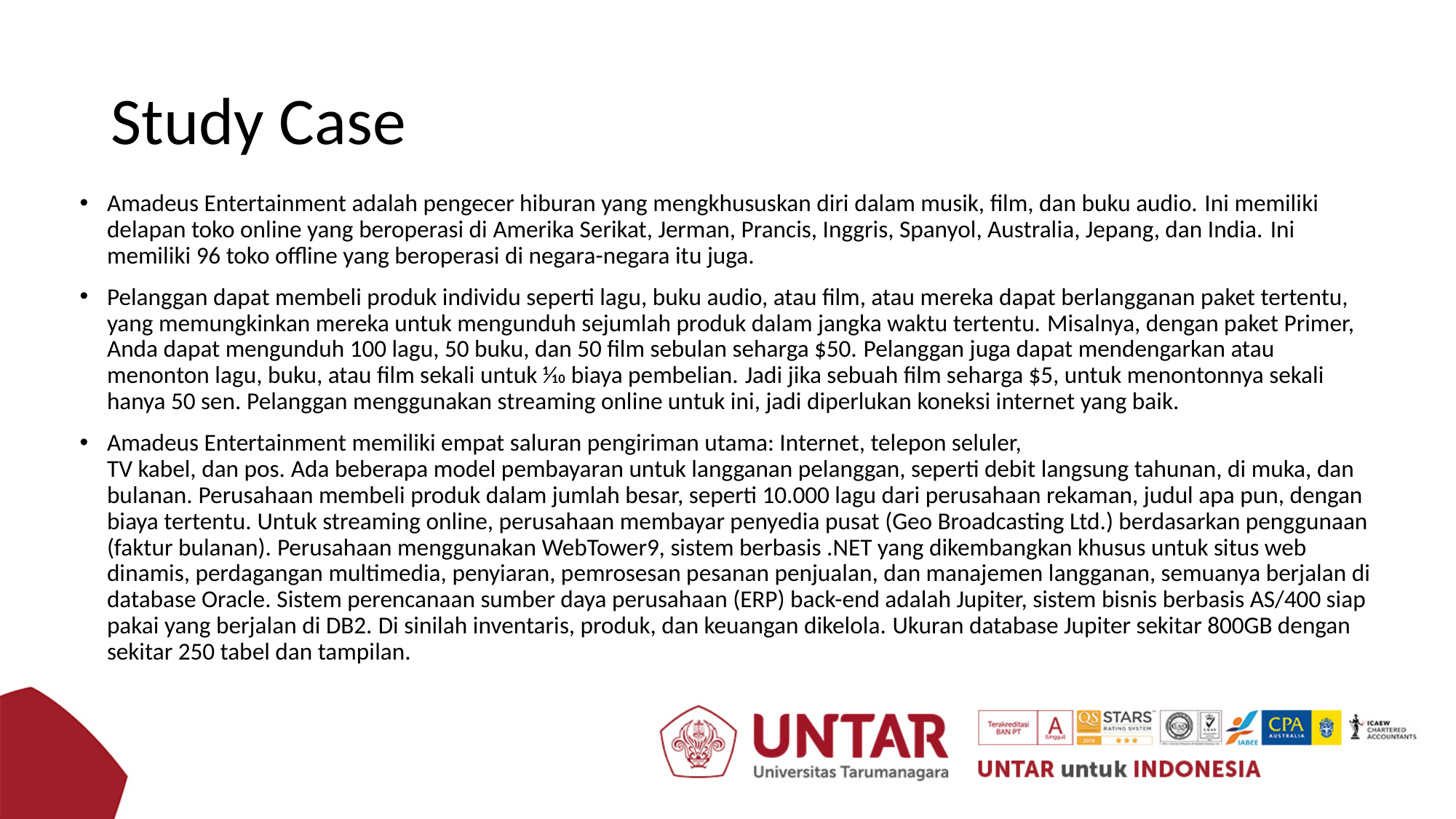

# Study Case
Amadeus Entertainment adalah pengecer hiburan yang mengkhususkan diri dalam musik, film, dan buku audio. Ini memiliki delapan toko online yang beroperasi di Amerika Serikat, Jerman, Prancis, Inggris, Spanyol, Australia, Jepang, dan India. Ini memiliki 96 toko offline yang beroperasi di negara-negara itu juga.
Pelanggan dapat membeli produk individu seperti lagu, buku audio, atau film, atau mereka dapat berlangganan paket tertentu, yang memungkinkan mereka untuk mengunduh sejumlah produk dalam jangka waktu tertentu. Misalnya, dengan paket Primer, Anda dapat mengunduh 100 lagu, 50 buku, dan 50 film sebulan seharga $50. Pelanggan juga dapat mendengarkan atau menonton lagu, buku, atau film sekali untuk 1⁄10 biaya pembelian. Jadi jika sebuah film seharga $5, untuk menontonnya sekali hanya 50 sen. Pelanggan menggunakan streaming online untuk ini, jadi diperlukan koneksi internet yang baik.
Amadeus Entertainment memiliki empat saluran pengiriman utama: Internet, telepon seluler,
TV kabel, dan pos. Ada beberapa model pembayaran untuk langganan pelanggan, seperti debit langsung tahunan, di muka, dan bulanan. Perusahaan membeli produk dalam jumlah besar, seperti 10.000 lagu dari perusahaan rekaman, judul apa pun, dengan biaya tertentu. Untuk streaming online, perusahaan membayar penyedia pusat (Geo Broadcasting Ltd.) berdasarkan penggunaan (faktur bulanan). Perusahaan menggunakan WebTower9, sistem berbasis .NET yang dikembangkan khusus untuk situs web dinamis, perdagangan multimedia, penyiaran, pemrosesan pesanan penjualan, dan manajemen langganan, semuanya berjalan di database Oracle. Sistem perencanaan sumber daya perusahaan (ERP) back-end adalah Jupiter, sistem bisnis berbasis AS/400 siap pakai yang berjalan di DB2. Di sinilah inventaris, produk, dan keuangan dikelola. Ukuran database Jupiter sekitar 800GB dengan sekitar 250 tabel dan tampilan.